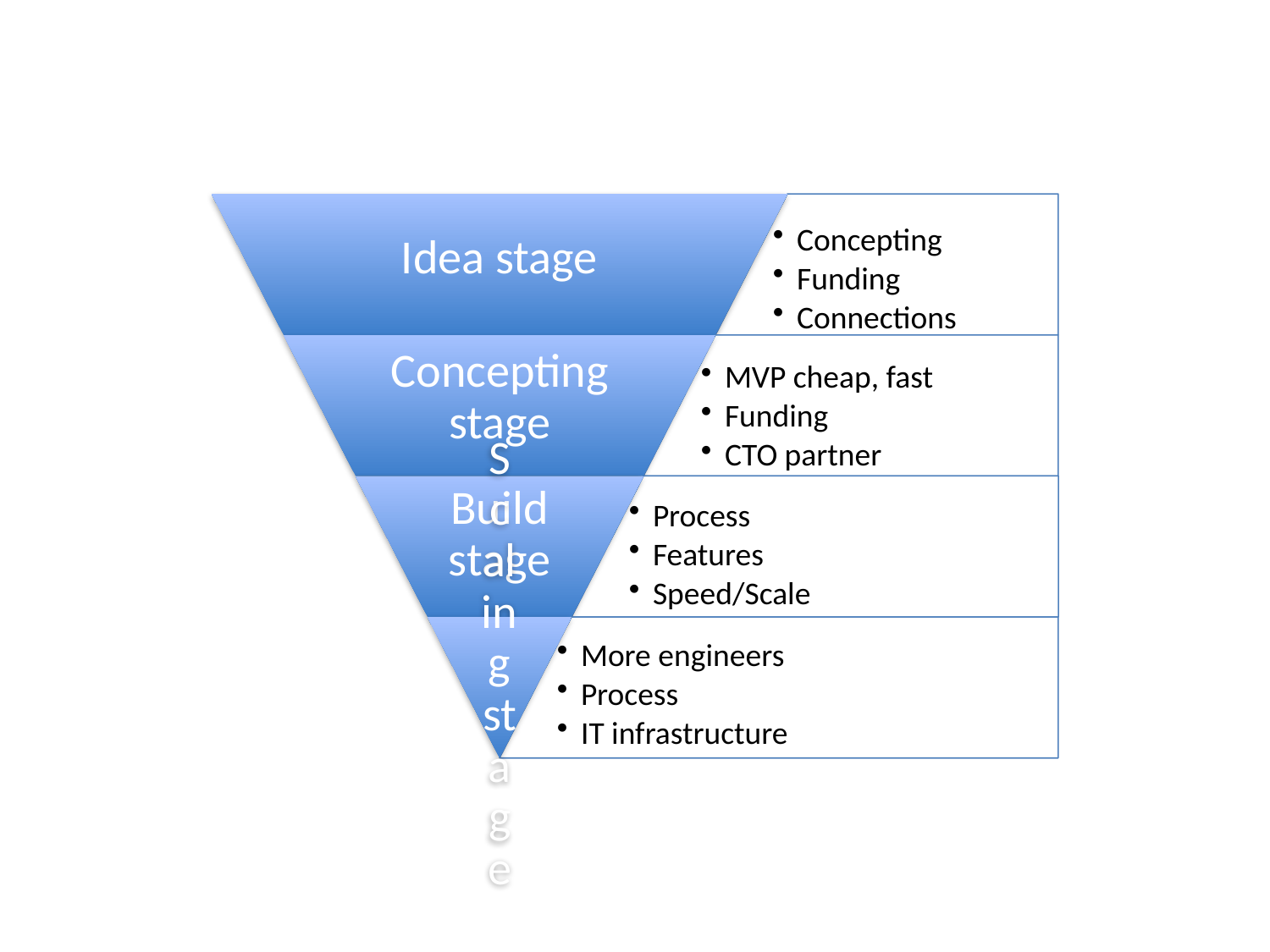

Concepting
Funding
Connections
Idea stage
MVP cheap, fast
Funding
CTO partner
Concepting stage
Process
Features
Speed/Scale
Build stage
More engineers
Process
IT infrastructure
Scaling stage
#